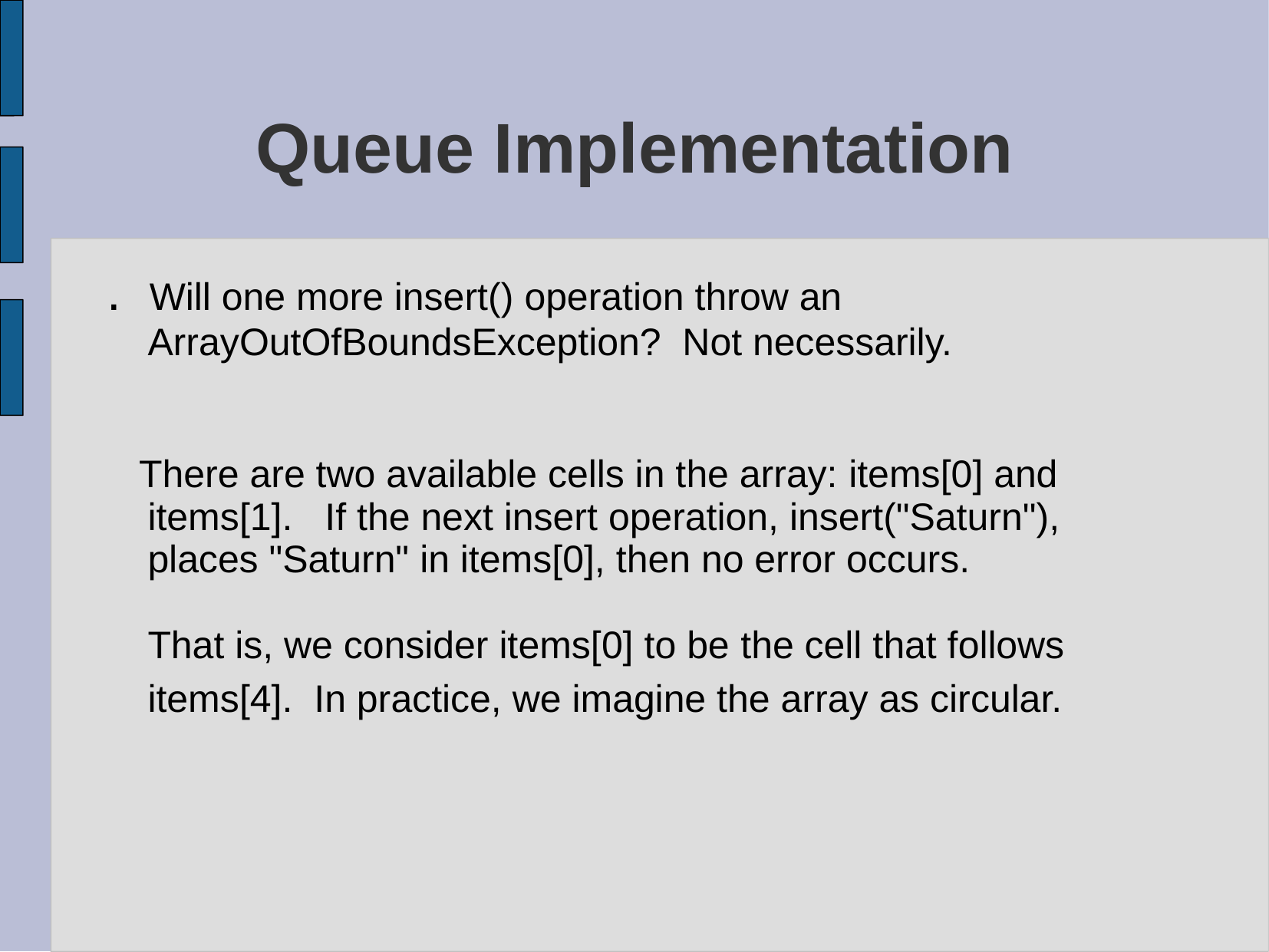

# Queue Implementation
.  Will one more insert() operation throw an ArrayOutOfBoundsException?  Not necessarily.

   There are two available cells in the array: items[0] and items[1].   If the next insert operation, insert("Saturn"),  places "Saturn" in items[0], then no error occurs.
That is, we consider items[0] to be the cell that follows items[4].  In practice, we imagine the array as circular.